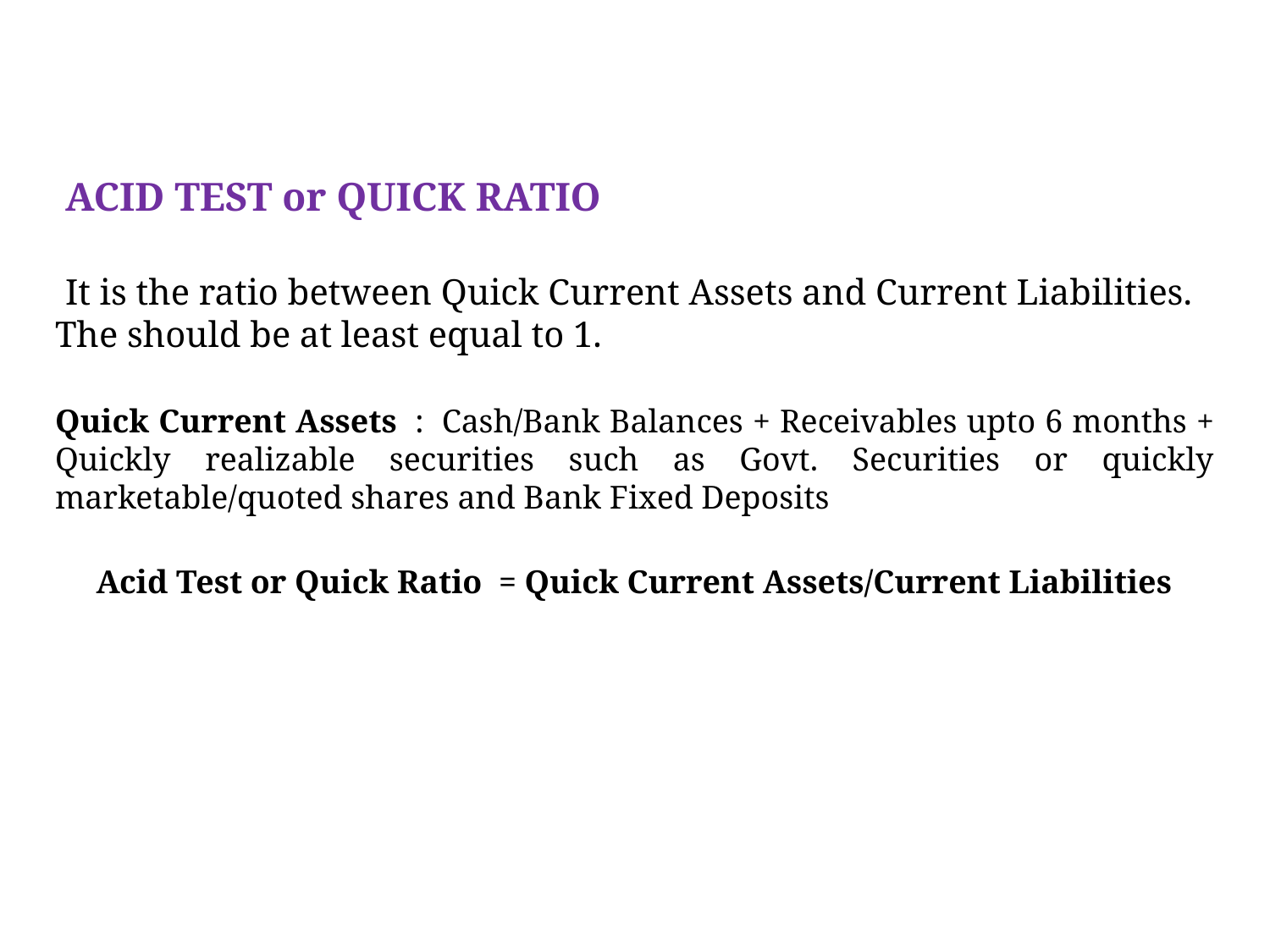

ACID TEST or QUICK RATIO

 It is the ratio between Quick Current Assets and Current Liabilities.
The should be at least equal to 1.

Quick Current Assets  :  Cash/Bank Balances + Receivables upto 6 months + Quickly realizable securities such as Govt. Securities or quickly marketable/quoted shares and Bank Fixed Deposits

     Acid Test or Quick Ratio  = Quick Current Assets/Current Liabilities